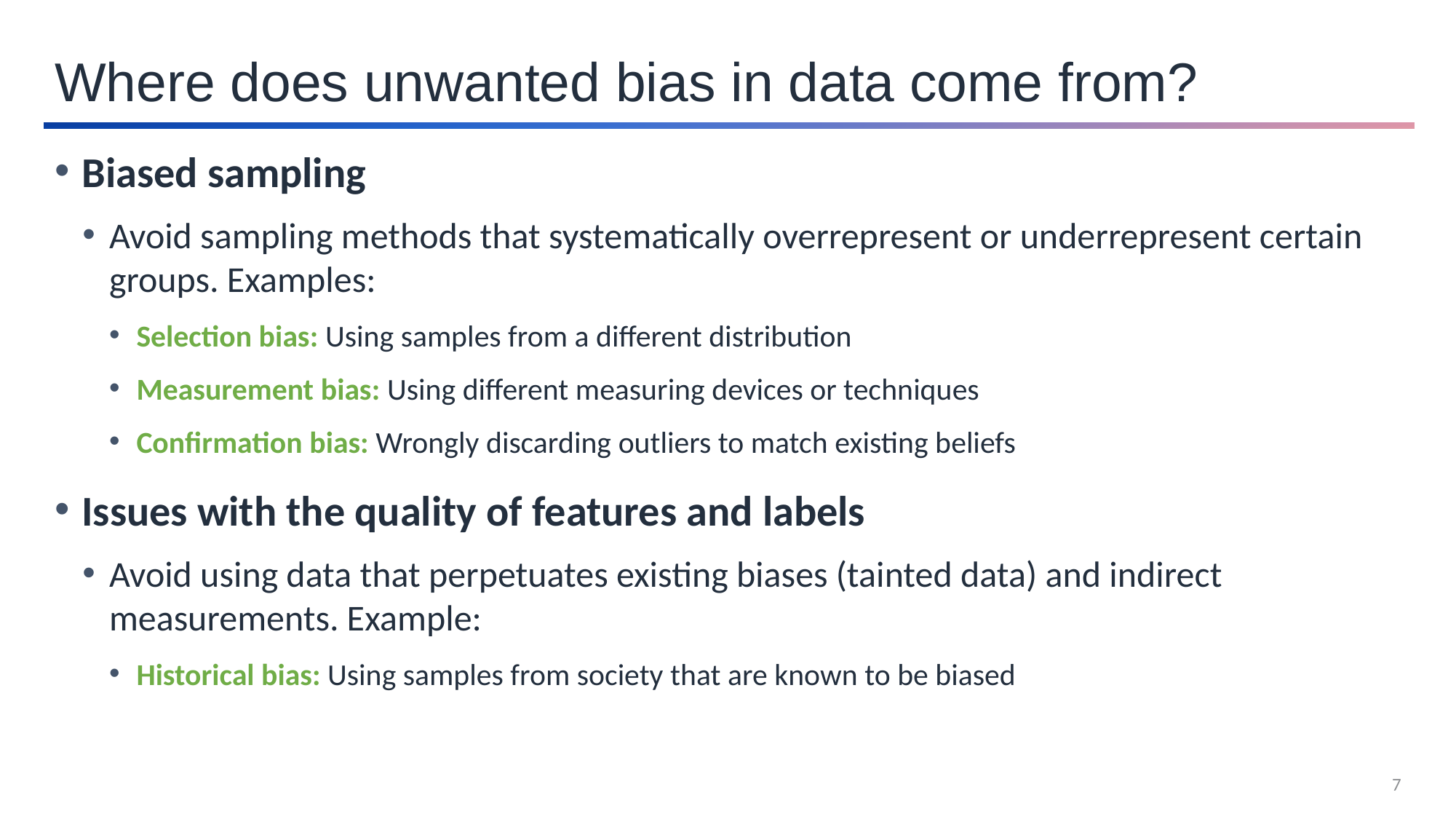

Where does unwanted bias in data come from?
Biased sampling
Avoid sampling methods that systematically overrepresent or underrepresent certain groups. Examples:
Selection bias: Using samples from a different distribution
Measurement bias: Using different measuring devices or techniques
Confirmation bias: Wrongly discarding outliers to match existing beliefs
Issues with the quality of features and labels
Avoid using data that perpetuates existing biases (tainted data) and indirect measurements. Example:
Historical bias: Using samples from society that are known to be biased
7